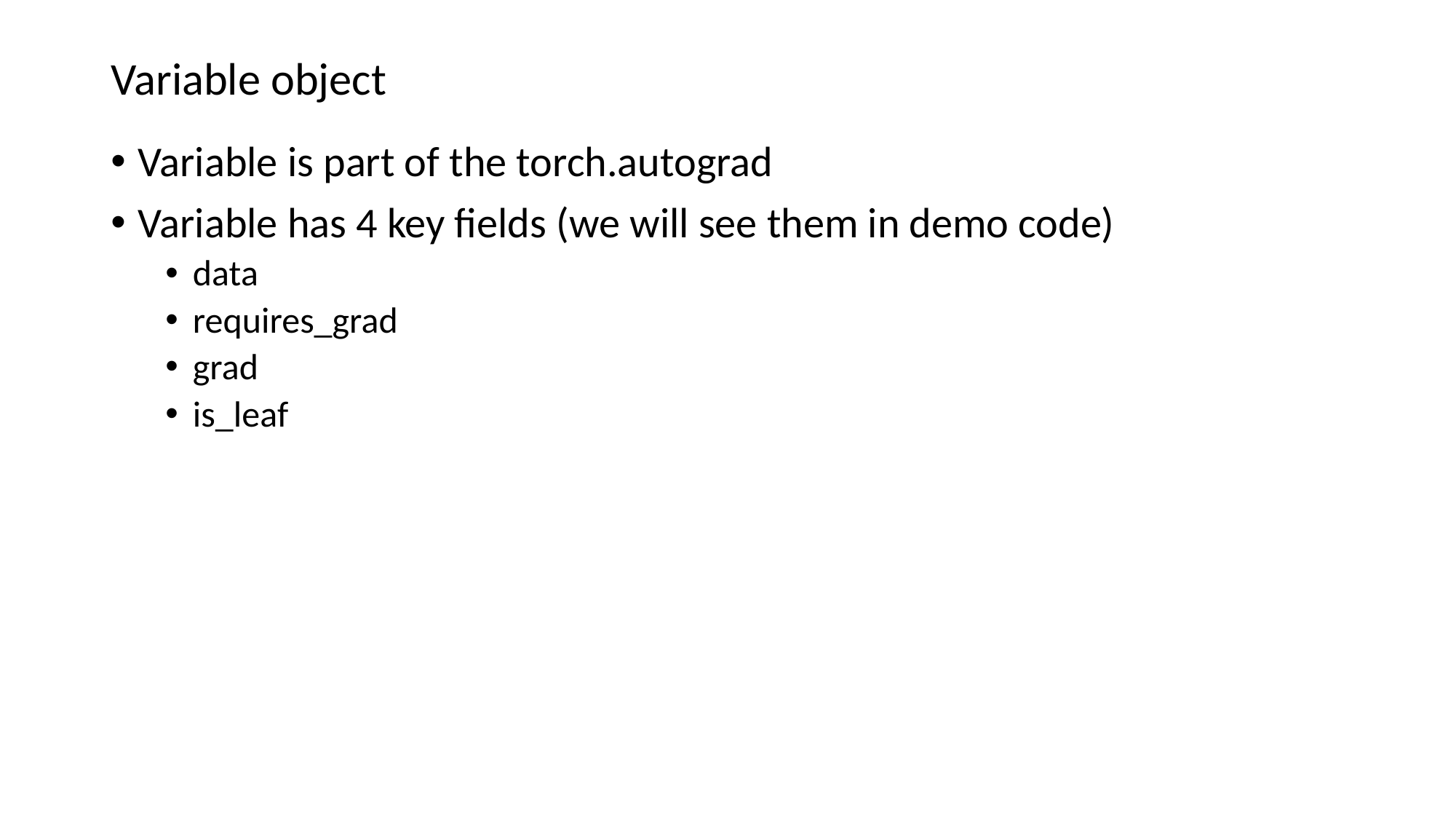

# Variable object
Variable is part of the torch.autograd
Variable has 4 key fields (we will see them in demo code)
data
requires_grad
grad
is_leaf